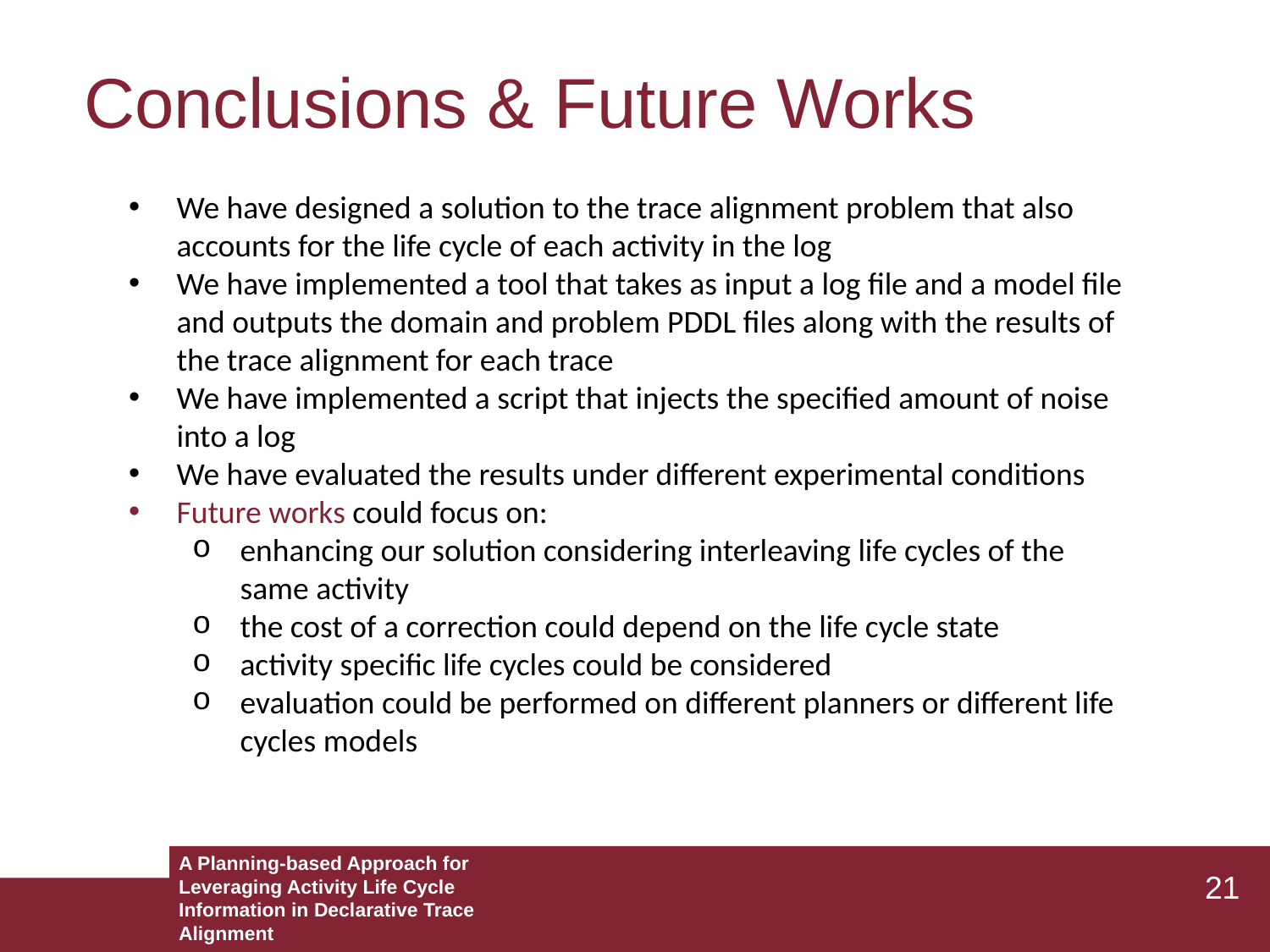

Conclusions & Future Works
We have designed a solution to the trace alignment problem that also accounts for the life cycle of each activity in the log
We have implemented a tool that takes as input a log file and a model file and outputs the domain and problem PDDL files along with the results of the trace alignment for each trace
We have implemented a script that injects the specified amount of noise into a log
We have evaluated the results under different experimental conditions
Future works could focus on:
enhancing our solution considering interleaving life cycles of the same activity
the cost of a correction could depend on the life cycle state
activity specific life cycles could be considered
evaluation could be performed on different planners or different life cycles models

A Planning-based Approach for Leveraging Activity Life Cycle Information in Declarative Trace Alignment

21